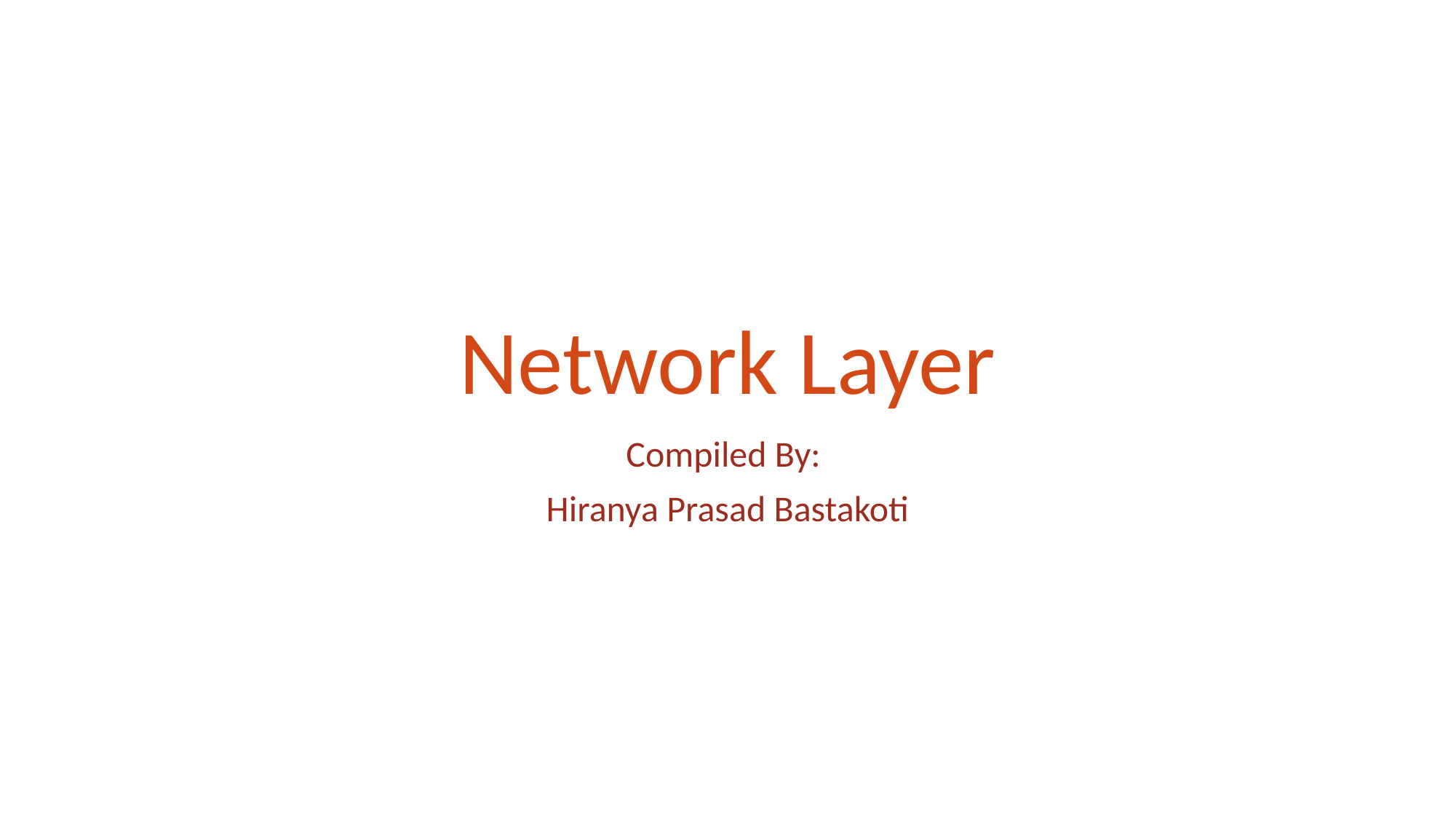

# Network Layer
Compiled By:
Hiranya Prasad Bastakoti